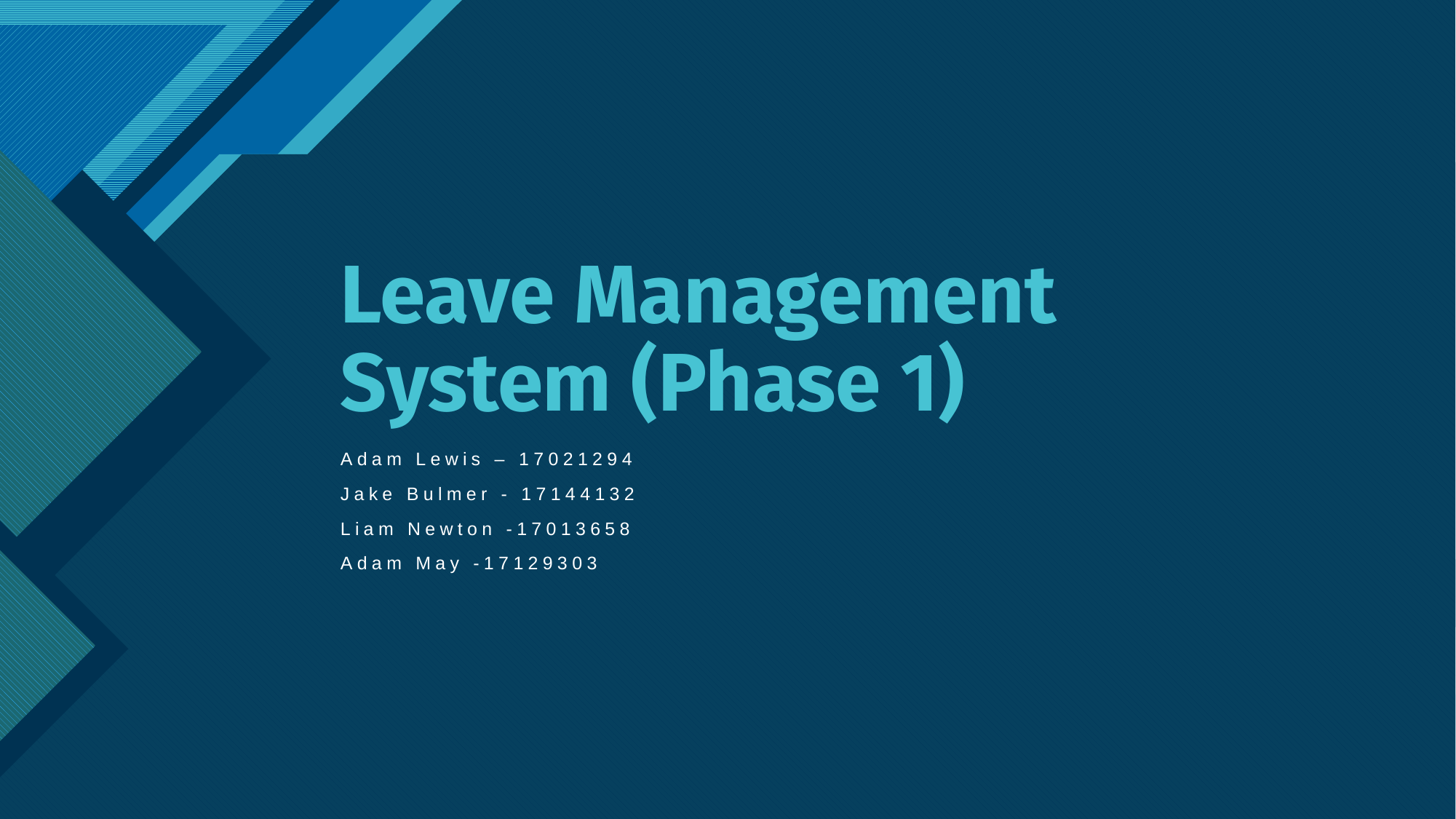

# Leave Management System (Phase 1)
Adam Lewis – 17021294
Jake Bulmer - 17144132
Liam Newton -17013658
Adam May -17129303